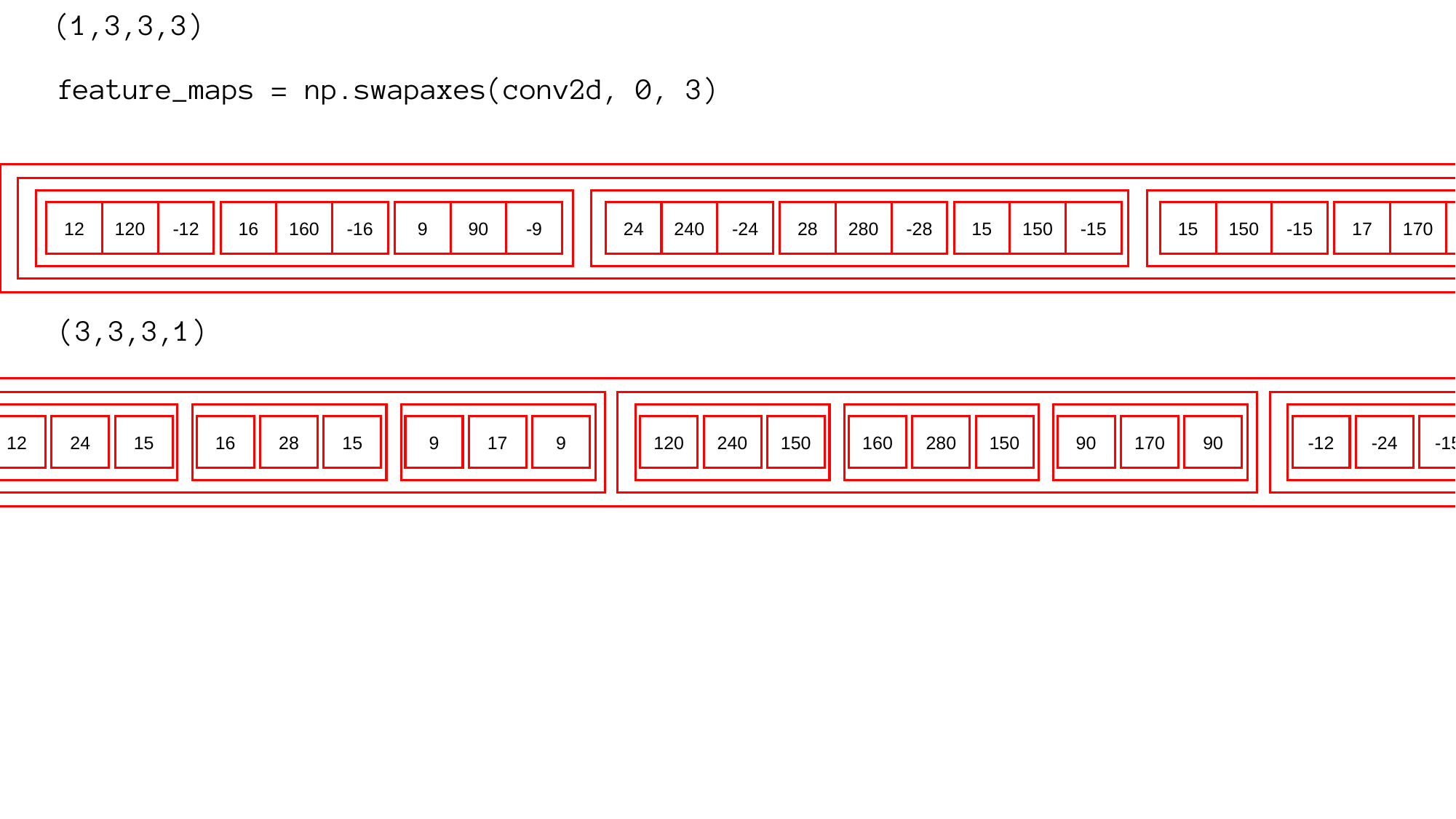

(1,3,3,3)
feature_maps = np.swapaxes(conv2d, 0, 3)

12
120
-12
16
160
-16
9
90
-9
24
240
-24
28
280
-28
15
150
-15
15
150
-15
17
170
-17
9
90
-9
(3,3,3,1)

12
24
15
16
28
15
9
17
9
120
240
150
160
280
150
90
170
90
-12
-24
-15
-16
-28
-15
-9
-17
-9